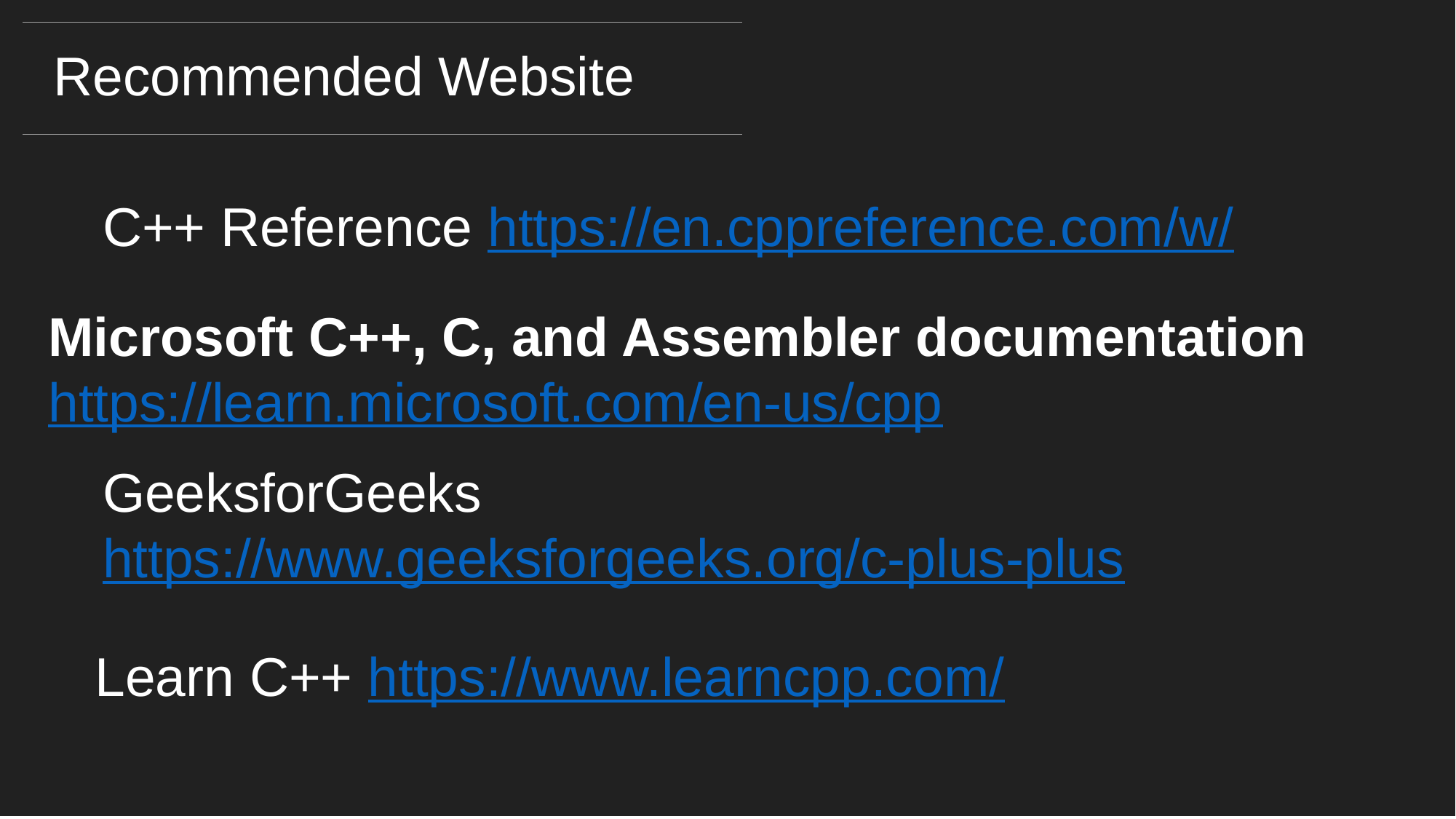

Recommended Website
C++ Reference https://en.cppreference.com/w/
Microsoft C++, C, and Assembler documentation
https://learn.microsoft.com/en-us/cpp
GeeksforGeeks
https://www.geeksforgeeks.org/c-plus-plus
Learn C++ https://www.learncpp.com/